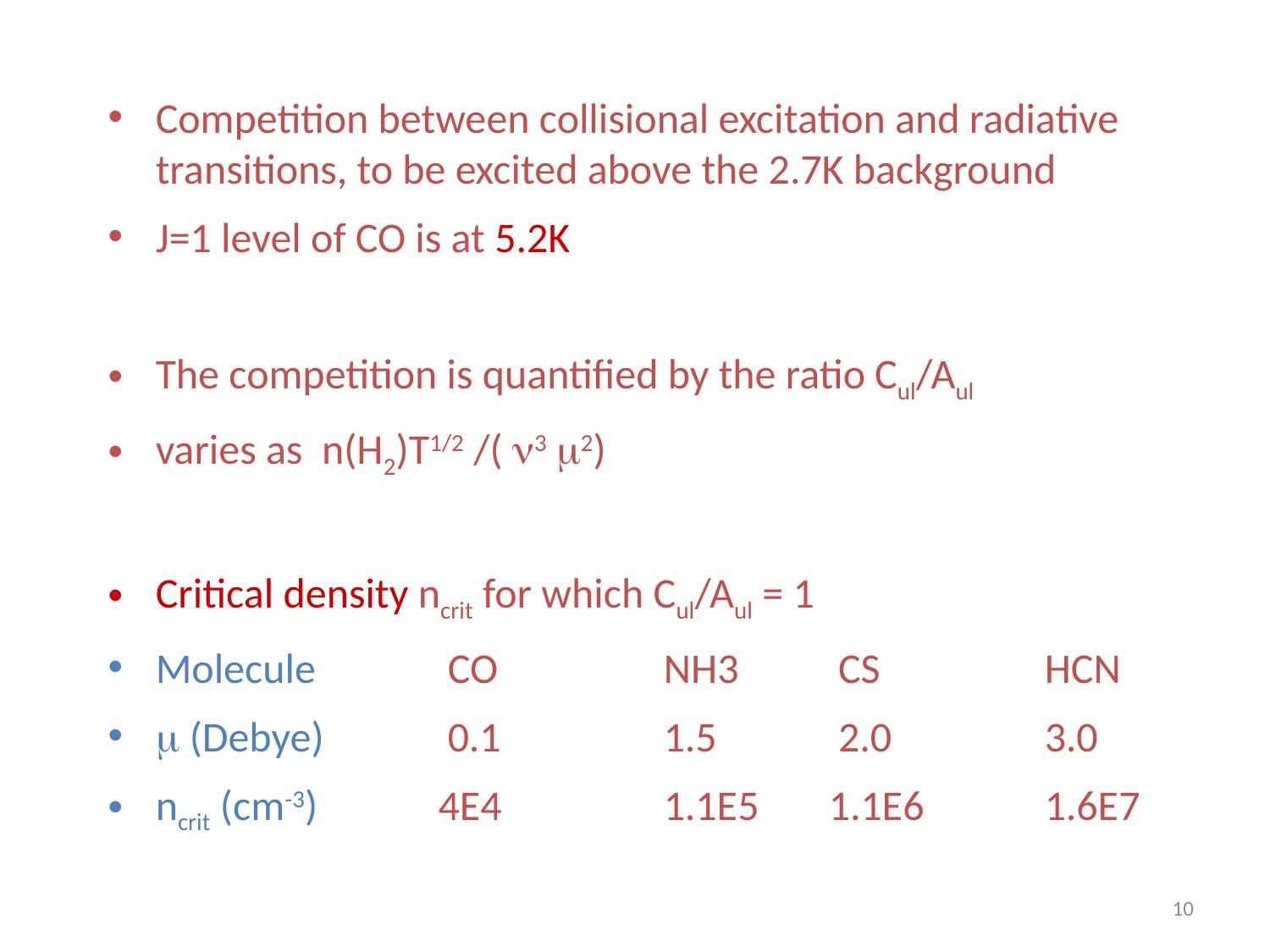

#
Competition between collisional excitation and radiative transitions, to be excited above the 2.7K background
J=1 level of CO is at 5.2K

The competition is quantified by the ratio Cul/Aul
varies as  n(H2)T1/2 /( ν3 μ2)

Critical density ncrit for which Cul/Aul = 1
Molecule	    CO		NH3	     CS  		HCN
μ (Debye)	    0.1		1.5	     2.0		3.0
ncrit (cm-3)	   4E4		1.1E5	    1.1E6	1.6E7

10